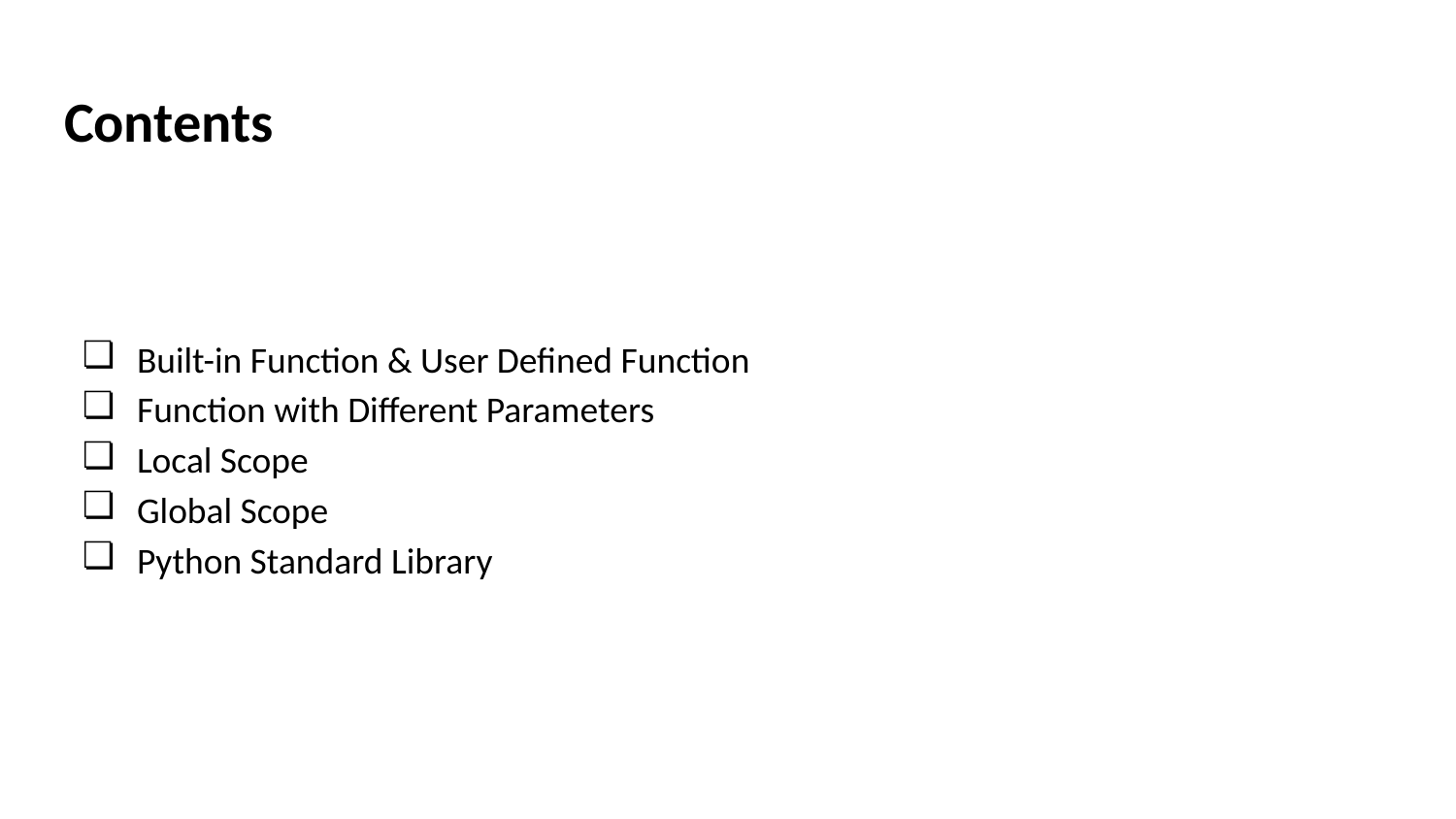

# Contents
Built-in Function & User Defined Function
Function with Different Parameters
Local Scope
Global Scope
Python Standard Library